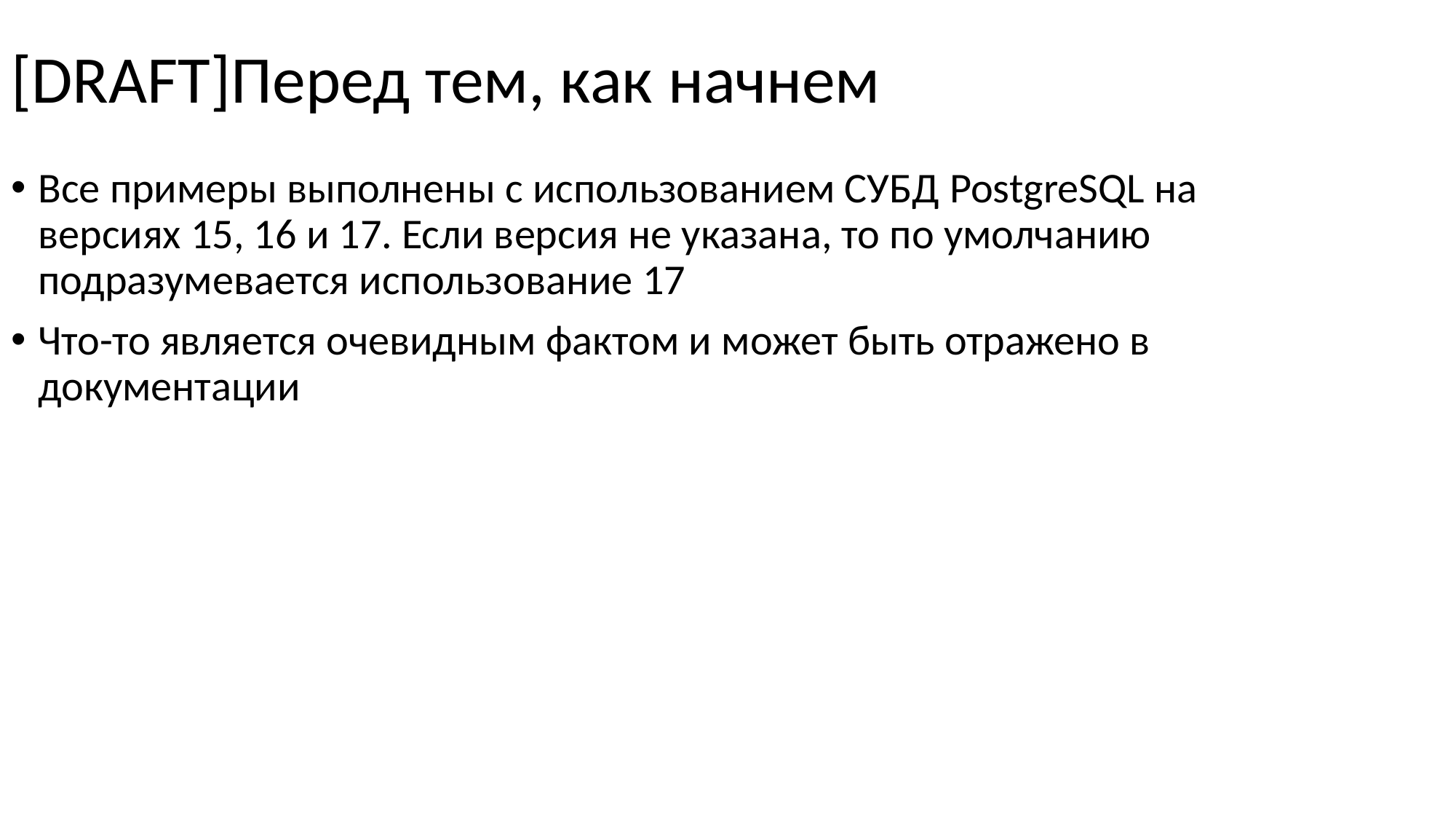

# [DRAFT]Перед тем, как начнем
Все примеры выполнены с использованием СУБД PostgreSQL на версиях 15, 16 и 17. Если версия не указана, то по умолчанию подразумевается использование 17
Что-то является очевидным фактом и может быть отражено в документации